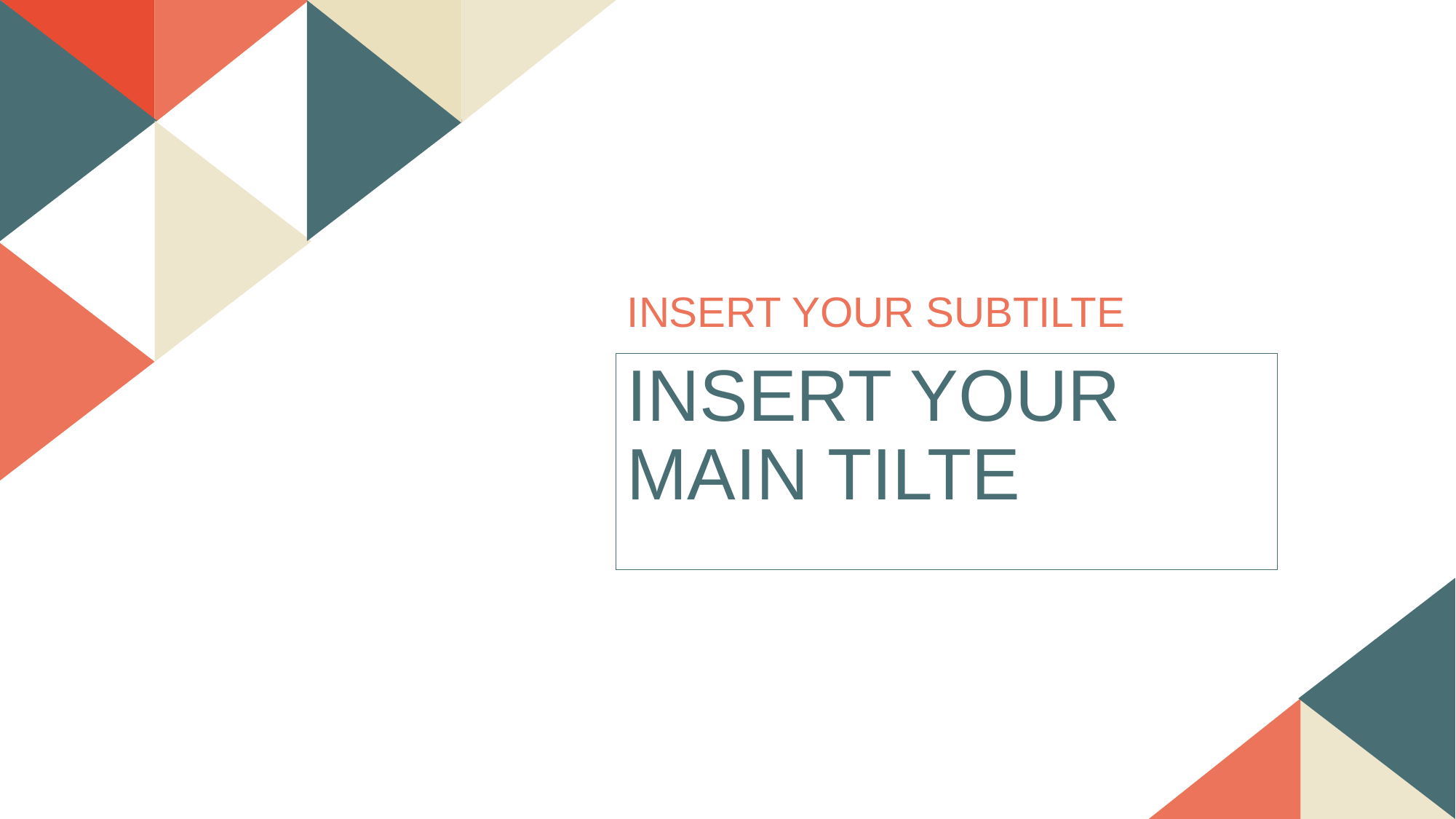

INSERT YOUR SUBTILTE
INSERT YOUR
MAIN TILTE